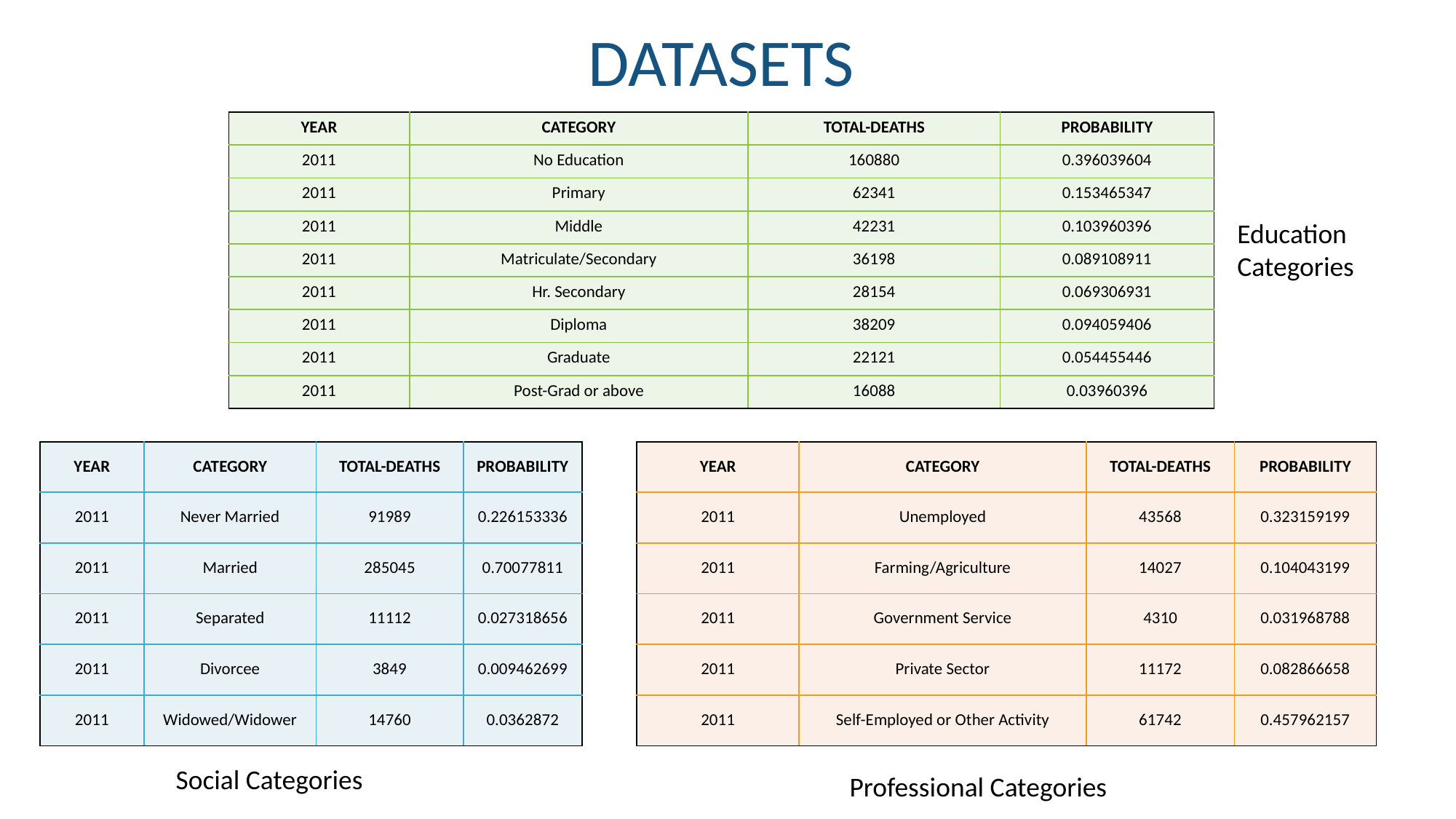

DATASETS
| YEAR | CATEGORY | TOTAL-DEATHS | PROBABILITY |
| --- | --- | --- | --- |
| 2011 | No Education | 160880 | 0.396039604 |
| 2011 | Primary | 62341 | 0.153465347 |
| 2011 | Middle | 42231 | 0.103960396 |
| 2011 | Matriculate/Secondary | 36198 | 0.089108911 |
| 2011 | Hr. Secondary | 28154 | 0.069306931 |
| 2011 | Diploma | 38209 | 0.094059406 |
| 2011 | Graduate | 22121 | 0.054455446 |
| 2011 | Post-Grad or above | 16088 | 0.03960396 |
Education Categories
| YEAR | CATEGORY | TOTAL-DEATHS | PROBABILITY |
| --- | --- | --- | --- |
| 2011 | Never Married | 91989 | 0.226153336 |
| 2011 | Married | 285045 | 0.70077811 |
| 2011 | Separated | 11112 | 0.027318656 |
| 2011 | Divorcee | 3849 | 0.009462699 |
| 2011 | Widowed/Widower | 14760 | 0.0362872 |
| YEAR | CATEGORY | TOTAL-DEATHS | PROBABILITY |
| --- | --- | --- | --- |
| 2011 | Unemployed | 43568 | 0.323159199 |
| 2011 | Farming/Agriculture | 14027 | 0.104043199 |
| 2011 | Government Service | 4310 | 0.031968788 |
| 2011 | Private Sector | 11172 | 0.082866658 |
| 2011 | Self-Employed or Other Activity | 61742 | 0.457962157 |
Social Categories
Professional Categories